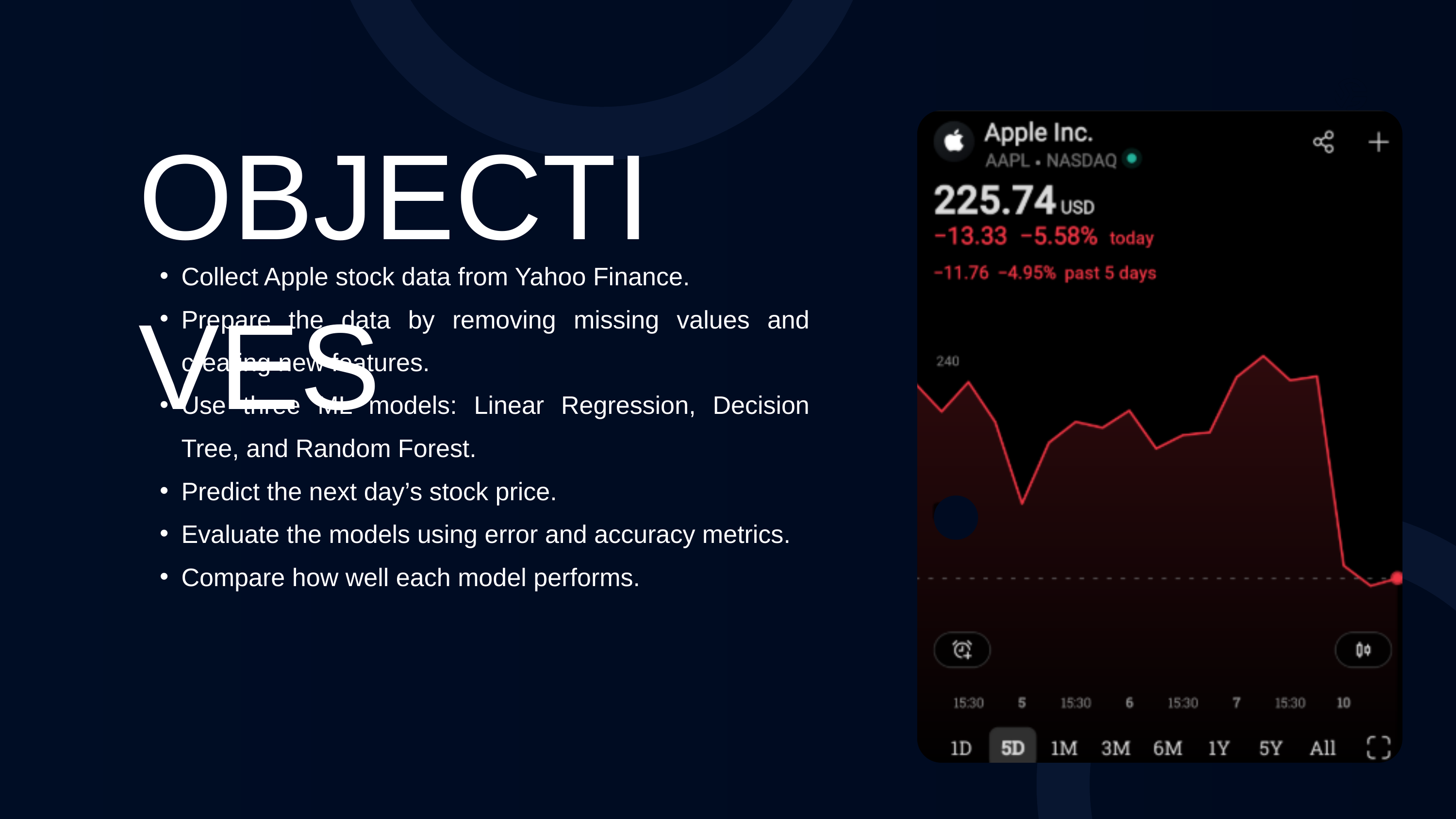

OBJECTIVES

Collect Apple stock data from Yahoo Finance.
Prepare the data by removing missing values and creating new features.
Use three ML models: Linear Regression, Decision Tree, and Random Forest.
Predict the next day’s stock price.
Evaluate the models using error and accuracy metrics.
Compare how well each model performs.